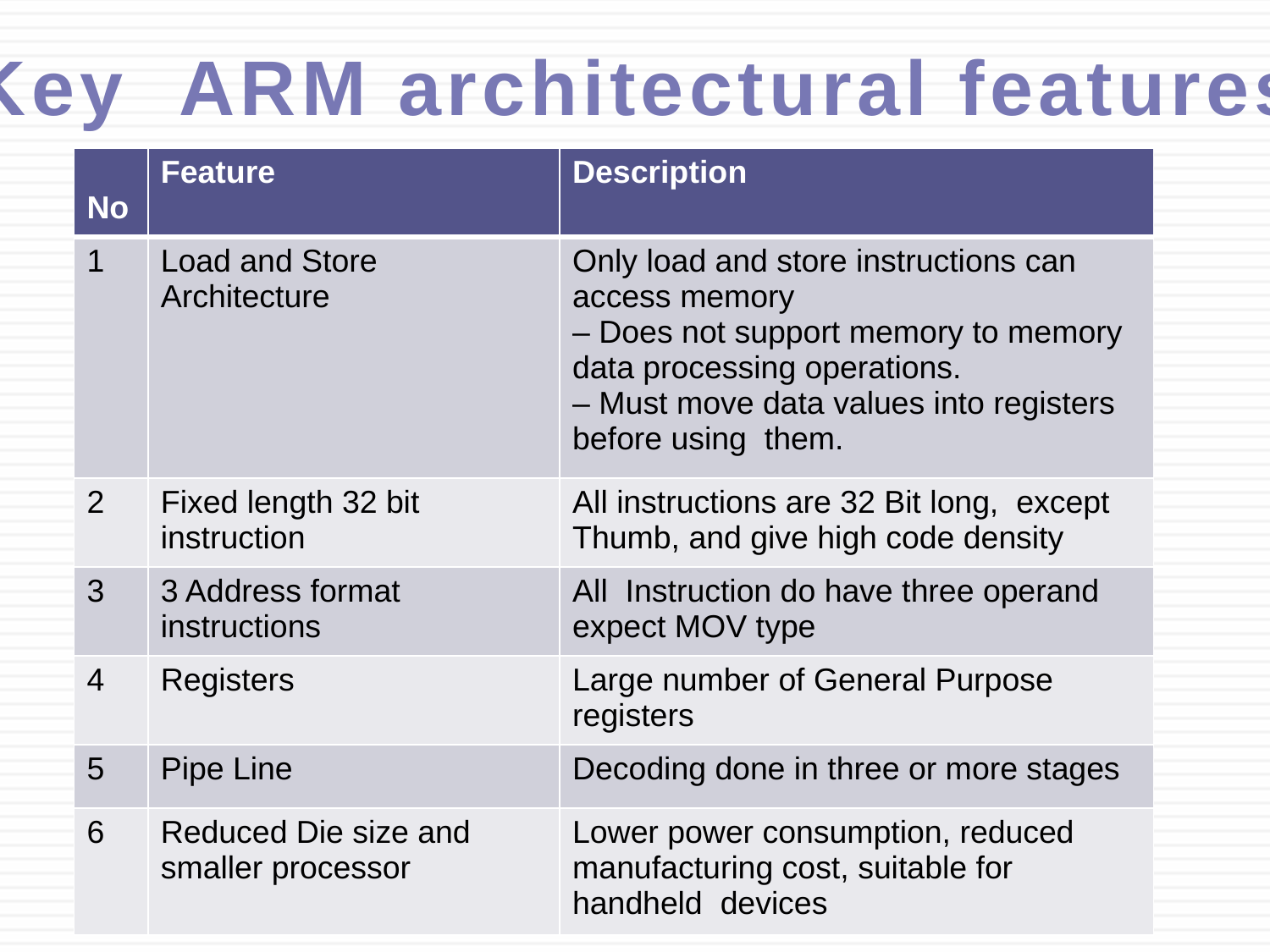

Key  ARM architectural features
| No | Feature | Description |
| --- | --- | --- |
| 1 | Load and Store Architecture | Only load and store instructions can access memory – Does not support memory to memory data processing operations. – Must move data values into registers before using them. |
| 2 | Fixed length 32 bit instruction | All instructions are 32 Bit long, except Thumb, and give high code density |
| 3 | 3 Address format instructions | All Instruction do have three operand expect MOV type |
| 4 | Registers | Large number of General Purpose registers |
| 5 | Pipe Line | Decoding done in three or more stages |
| 6 | Reduced Die size and smaller processor | Lower power consumption, reduced manufacturing cost, suitable for handheld devices |